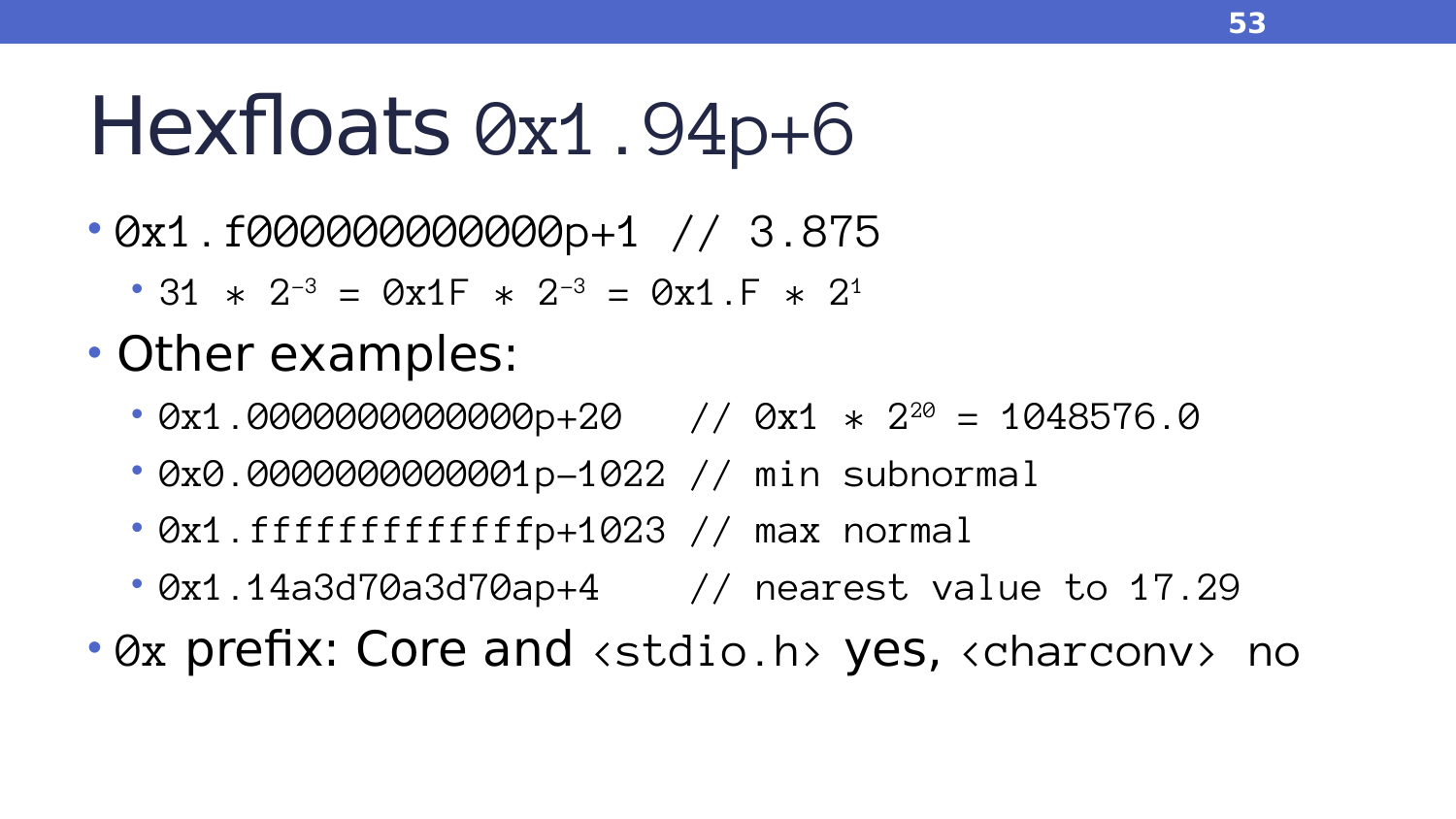

53
# Hexfloats 0x1.94p+6
0x1.f000000000000p+1 // 3.875
31 * 2-3 = 0x1F * 2-3 = 0x1.F * 21
Other examples:
0x1.0000000000000p+20   // 0x1 * 220 = 1048576.0
0x0.0000000000001p-1022 // min subnormal
0x1.fffffffffffffp+1023 // max normal
0x1.14a3d70a3d70ap+4    // nearest value to 17.29
0x prefix: Core and <stdio.h> yes, <charconv> no